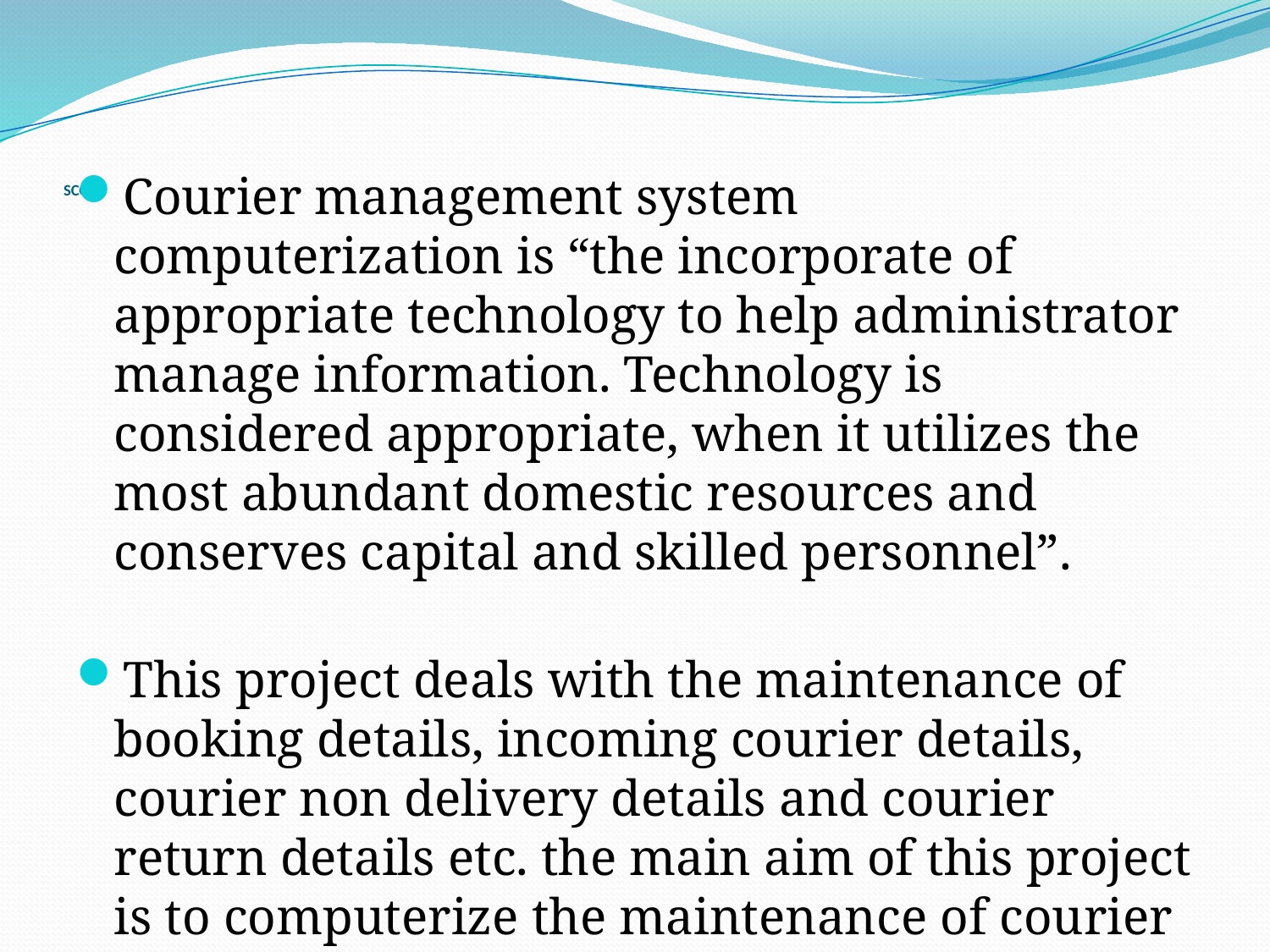

# SCOPE
Courier management system computerization is “the incorporate of appropriate technology to help administrator manage information. Technology is considered appropriate, when it utilizes the most abundant domestic resources and conserves capital and skilled personnel”.

This project deals with the maintenance of booking details, incoming courier details, courier non delivery details and courier return details etc. the main aim of this project is to computerize the maintenance of courier management.